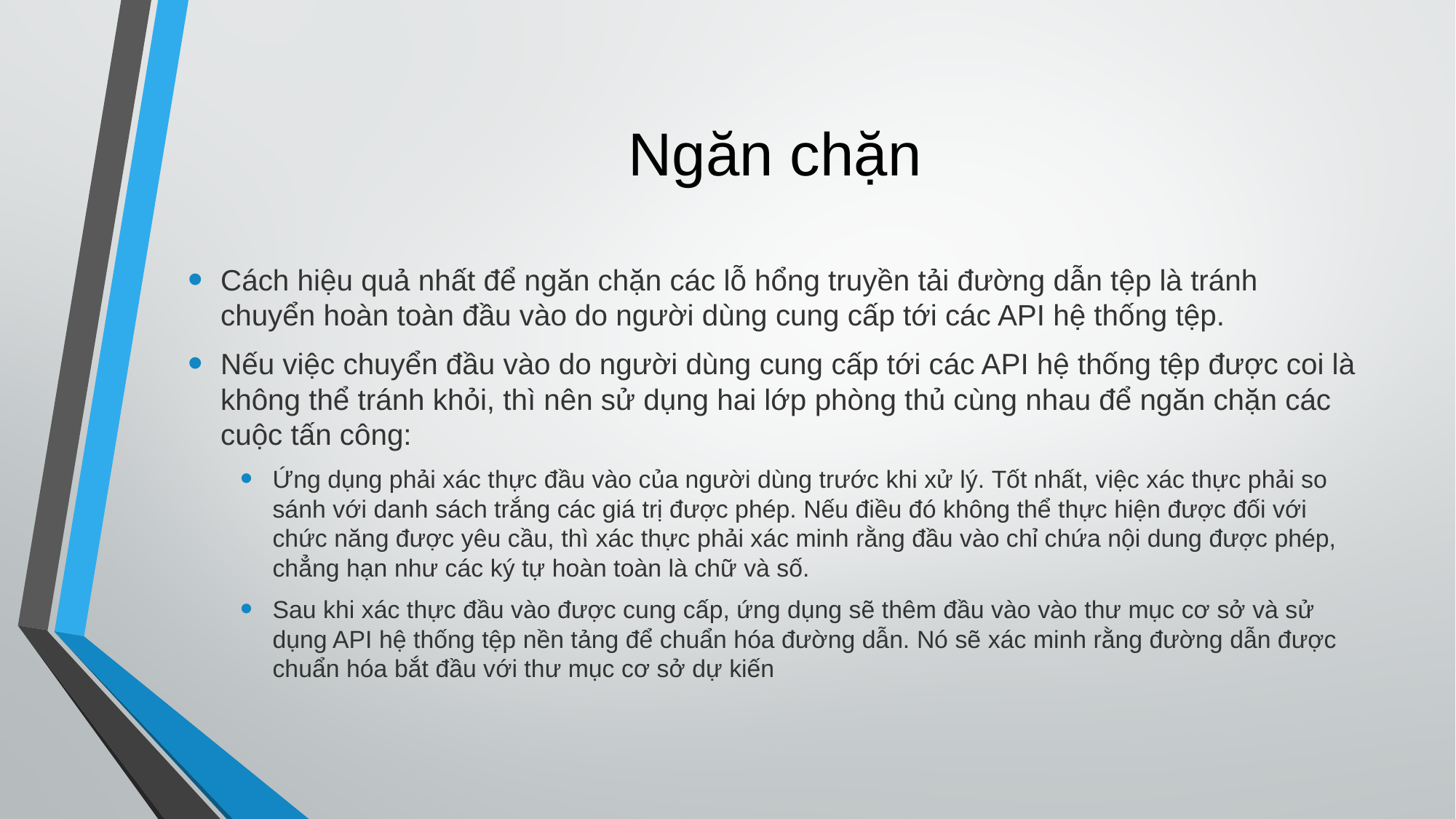

# Ngăn chặn
Cách hiệu quả nhất để ngăn chặn các lỗ hổng truyền tải đường dẫn tệp là tránh chuyển hoàn toàn đầu vào do người dùng cung cấp tới các API hệ thống tệp.
Nếu việc chuyển đầu vào do người dùng cung cấp tới các API hệ thống tệp được coi là không thể tránh khỏi, thì nên sử dụng hai lớp phòng thủ cùng nhau để ngăn chặn các cuộc tấn công:
Ứng dụng phải xác thực đầu vào của người dùng trước khi xử lý. Tốt nhất, việc xác thực phải so sánh với danh sách trắng các giá trị được phép. Nếu điều đó không thể thực hiện được đối với chức năng được yêu cầu, thì xác thực phải xác minh rằng đầu vào chỉ chứa nội dung được phép, chẳng hạn như các ký tự hoàn toàn là chữ và số.
Sau khi xác thực đầu vào được cung cấp, ứng dụng sẽ thêm đầu vào vào thư mục cơ sở và sử dụng API hệ thống tệp nền tảng để chuẩn hóa đường dẫn. Nó sẽ xác minh rằng đường dẫn được chuẩn hóa bắt đầu với thư mục cơ sở dự kiến